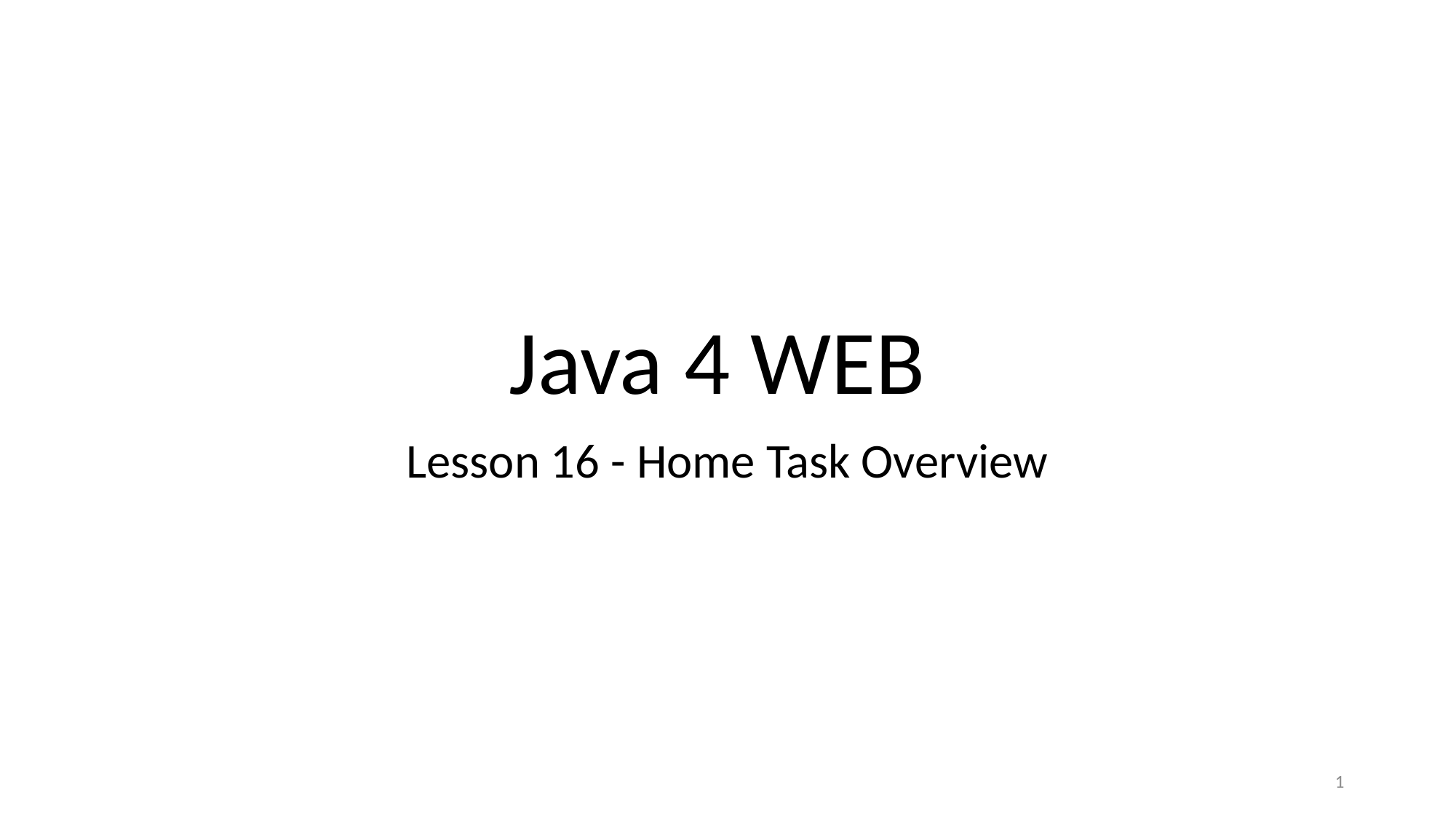

# Java 4 WEB
Lesson 16 - Home Task Overview
1